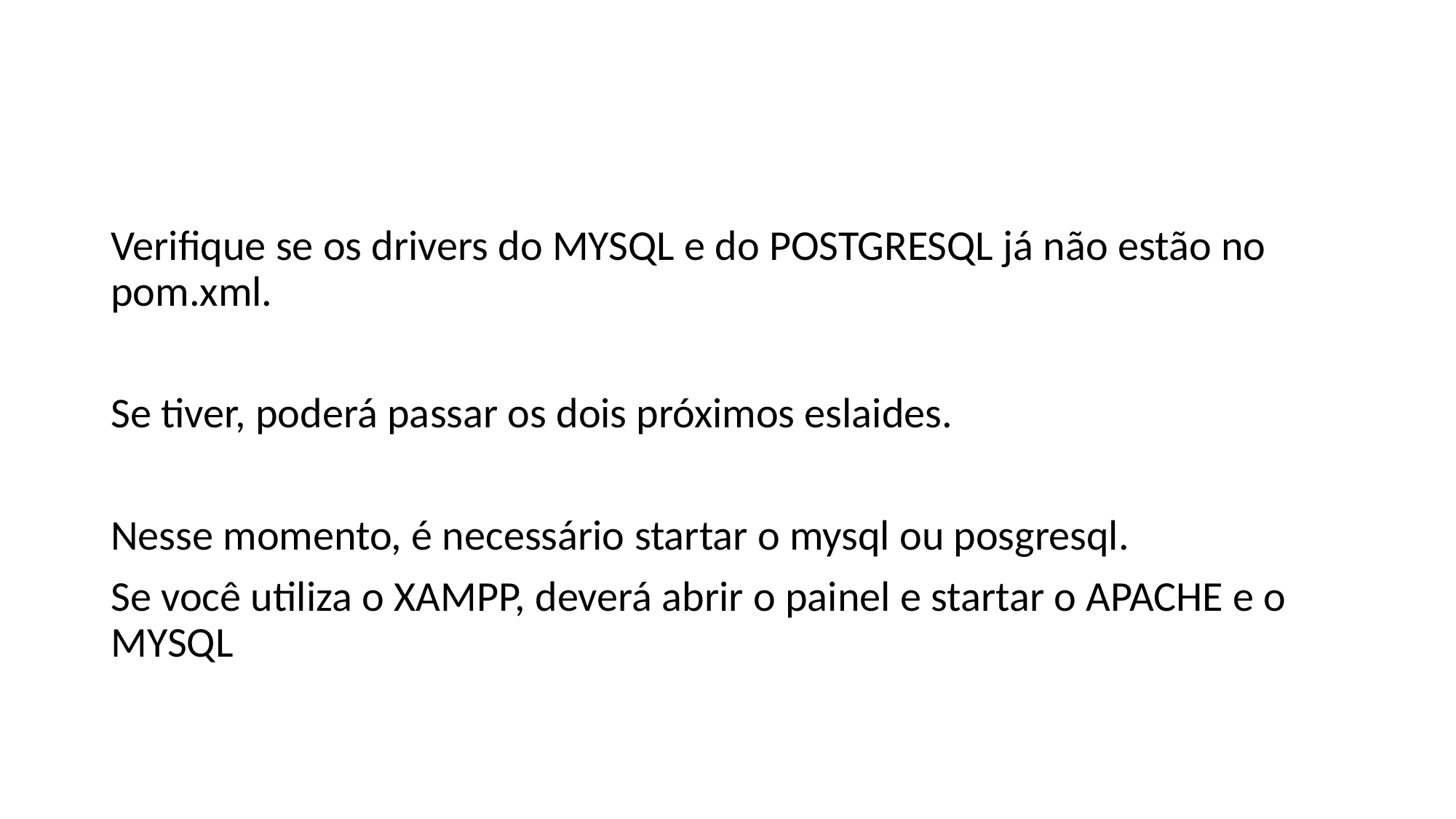

#
Verifique se os drivers do MYSQL e do POSTGRESQL já não estão no pom.xml.

Se tiver, poderá passar os dois próximos eslaides.

Nesse momento, é necessário startar o mysql ou posgresql.
Se você utiliza o XAMPP, deverá abrir o painel e startar o APACHE e o MYSQL